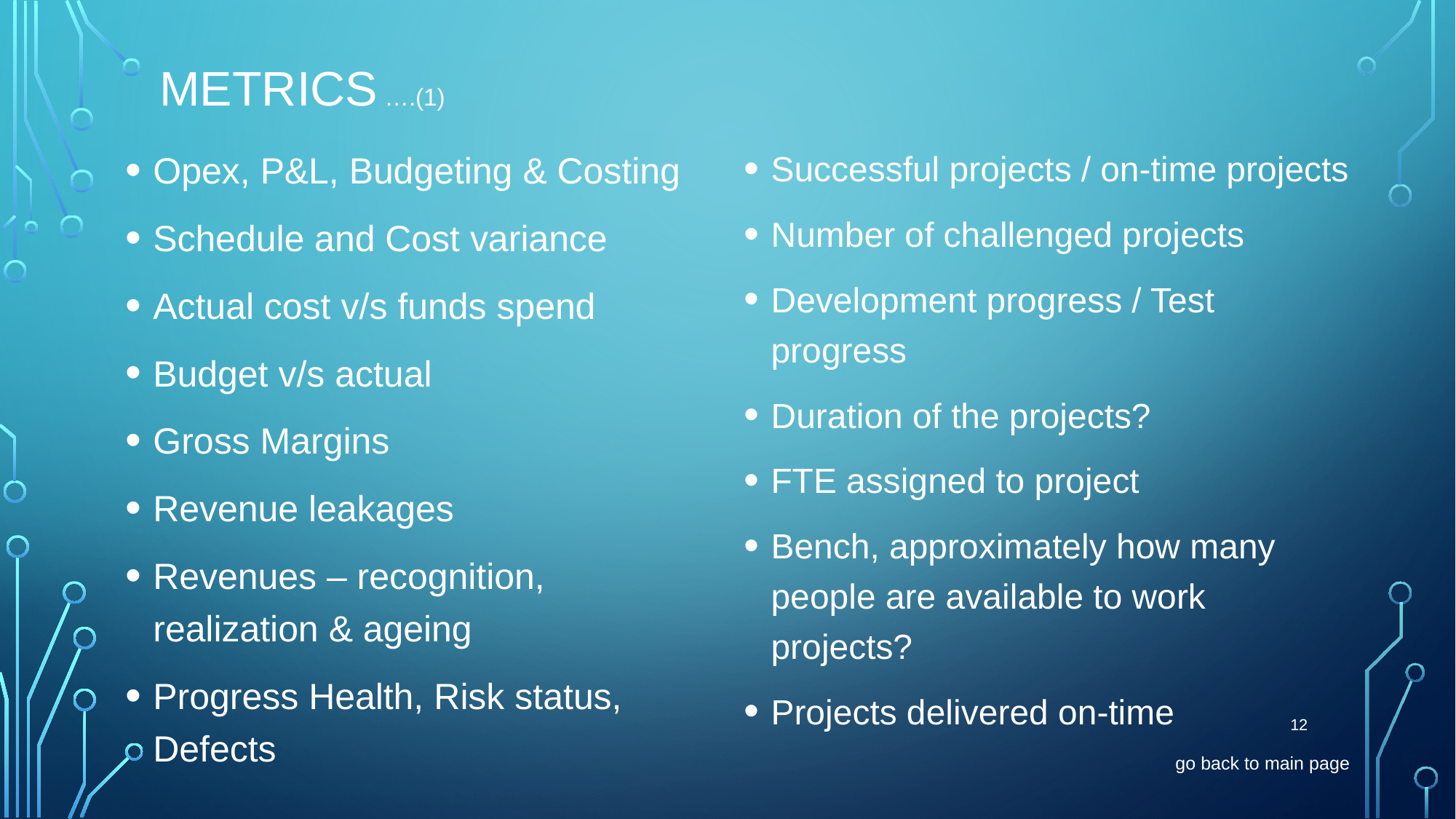

# Metrics ….(1)
Opex, P&L, Budgeting & Costing
Schedule and Cost variance
Actual cost v/s funds spend
Budget v/s actual
Gross Margins
Revenue leakages
Revenues – recognition, realization & ageing
Progress Health, Risk status, Defects

Successful projects / on-time projects
Number of challenged projects
Development progress / Test progress
Duration of the projects?
FTE assigned to project
Bench, approximately how many people are available to work projects?
Projects delivered on-time
12
go back to main page